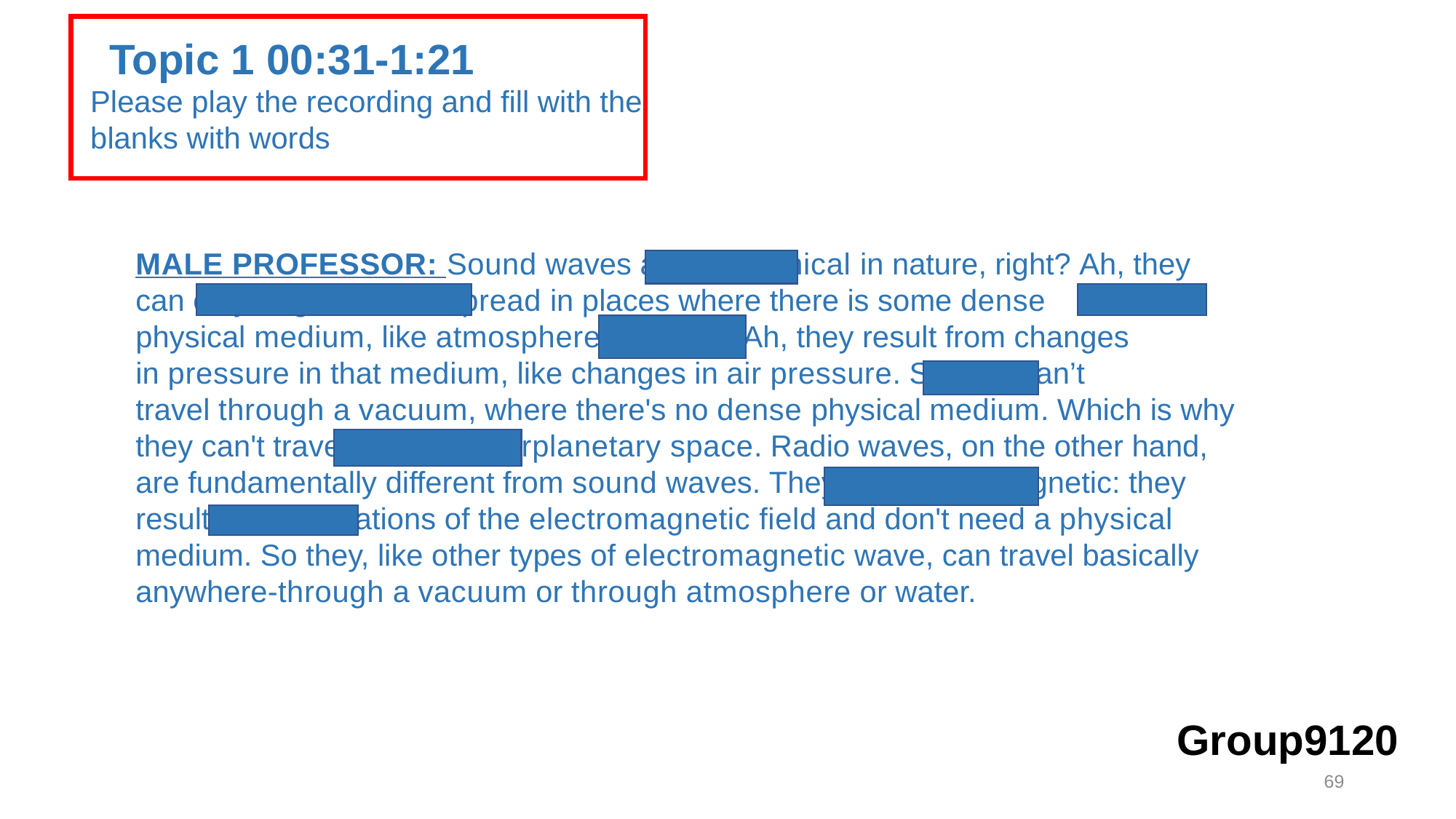

Topic 1 00:31-1:21
Please play the recording and fill with the blanks with words
MALE PROFESSOR: Sound waves are mechanical in nature, right? Ah, they can only originate and spread in places where there is some dense physical medium, like atmosphere, or water. Ah, they result from changes in pressure in that medium, like changes in air pressure. So they can’t travel through a vacuum, where there's no dense physical medium. Which is why they can't travel through interplanetary space. Radio waves, on the other hand, are fundamentally different from sound waves. They are electromagnetic: they result from oscillations of the electromagnetic field and don't need a physical medium. So they, like other types of electromagnetic wave, can travel basically anywhere-through a vacuum or through atmosphere or water.

Group9120
69